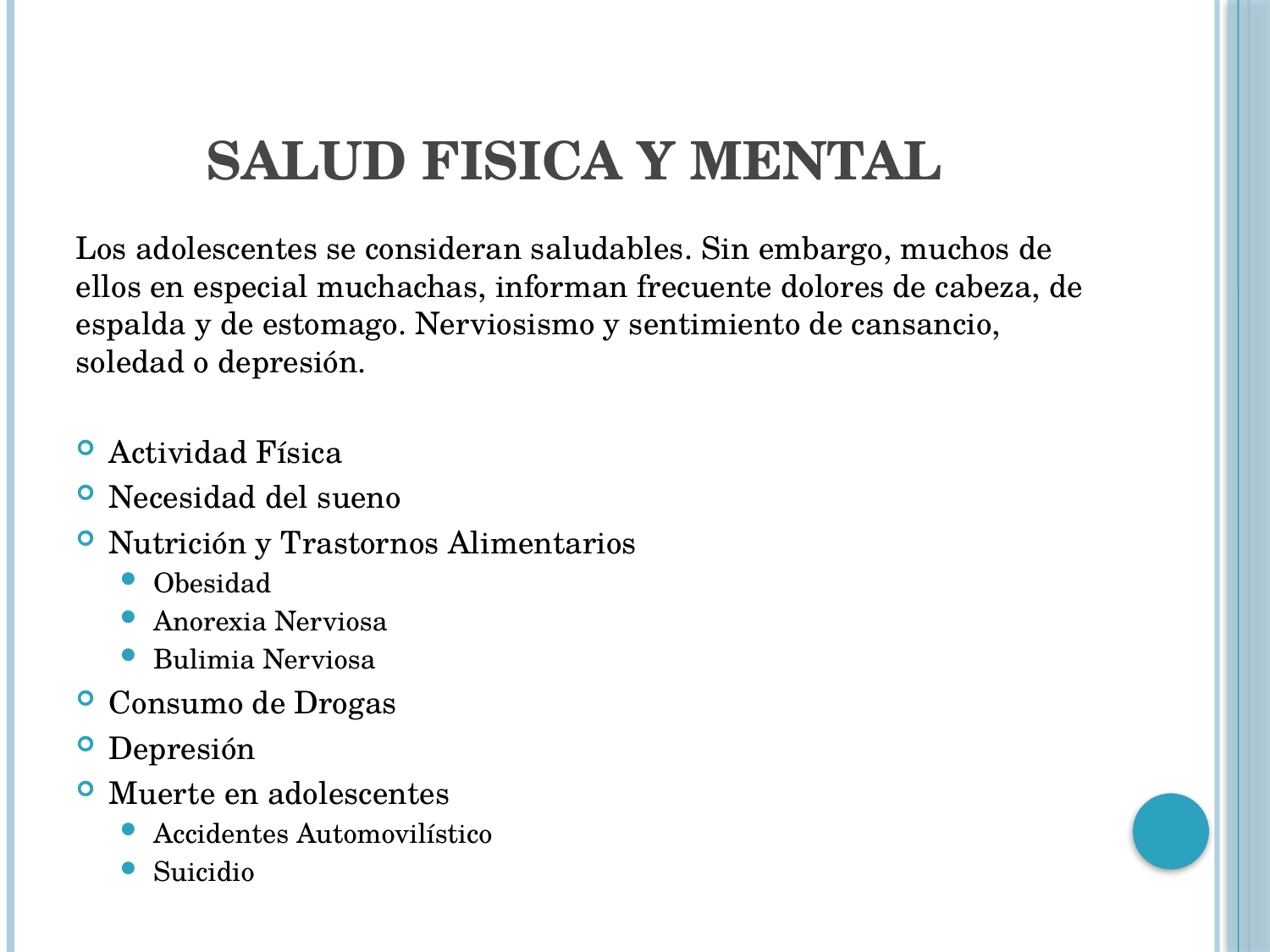

# SALUD FISICA Y MENTAL
Los adolescentes se consideran saludables. Sin embargo, muchos de ellos en especial muchachas, informan frecuente dolores de cabeza, de espalda y de estomago. Nerviosismo y sentimiento de cansancio, soledad o depresión.

Actividad Física
Necesidad del sueno
Nutrición y Trastornos Alimentarios
Obesidad
Anorexia Nerviosa
Bulimia Nerviosa
Consumo de Drogas
Depresión
Muerte en adolescentes
Accidentes Automovilístico
Suicidio